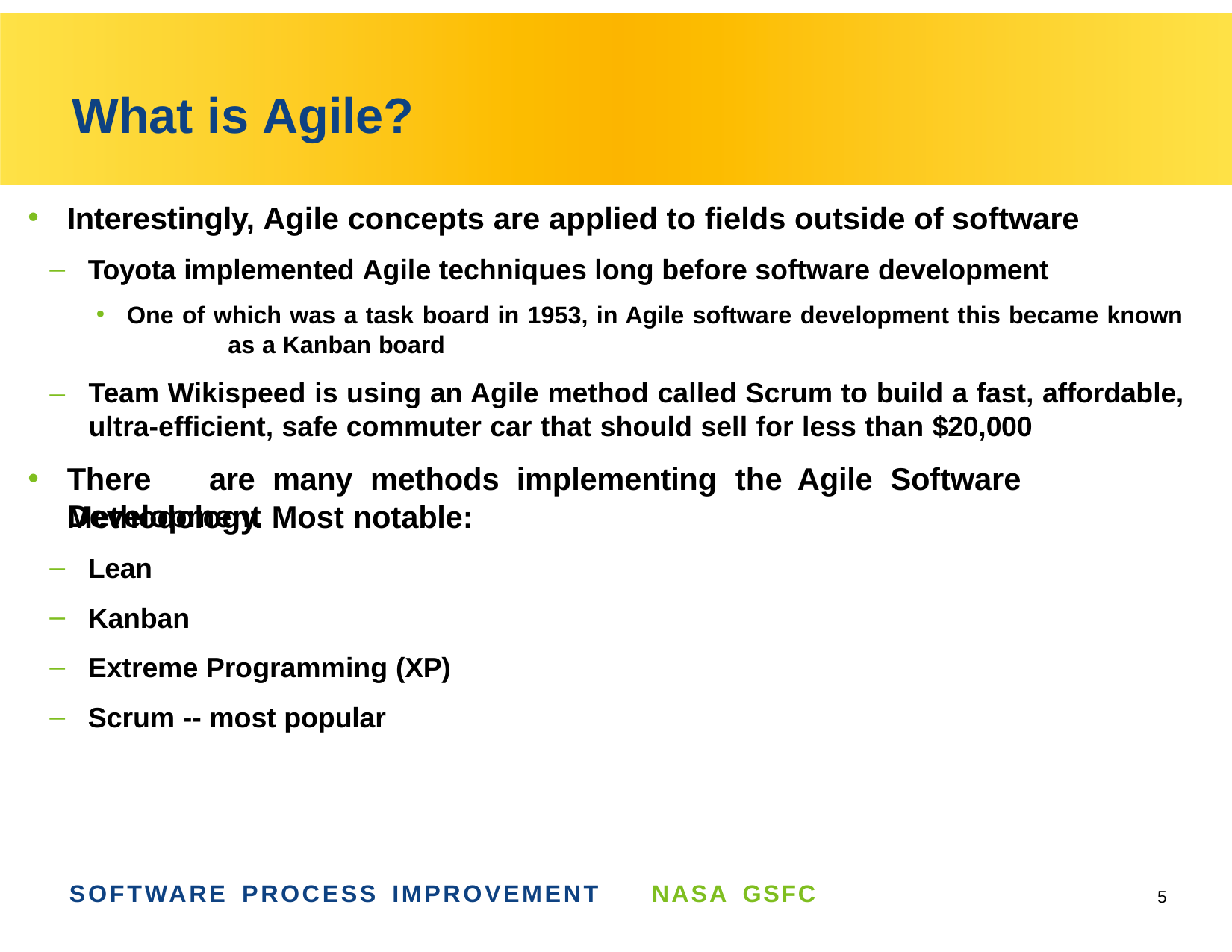

# What is Agile?
Interestingly, Agile concepts are applied to fields outside of software
Toyota implemented Agile techniques long before software development
One of which was a task board in 1953, in Agile software development this became known 	as a Kanban board
–	Team Wikispeed is using an Agile method called Scrum to build a fast, affordable, ultra-efficient, safe commuter car that should sell for less than $20,000
There	are	many	methods	implementing	the Agile	Software	Development
Methodology. Most notable:
Lean
Kanban
Extreme Programming (XP)
Scrum -- most popular
SOFTWARE PROCESS IMPROVEMENT
NASA GSFC
5